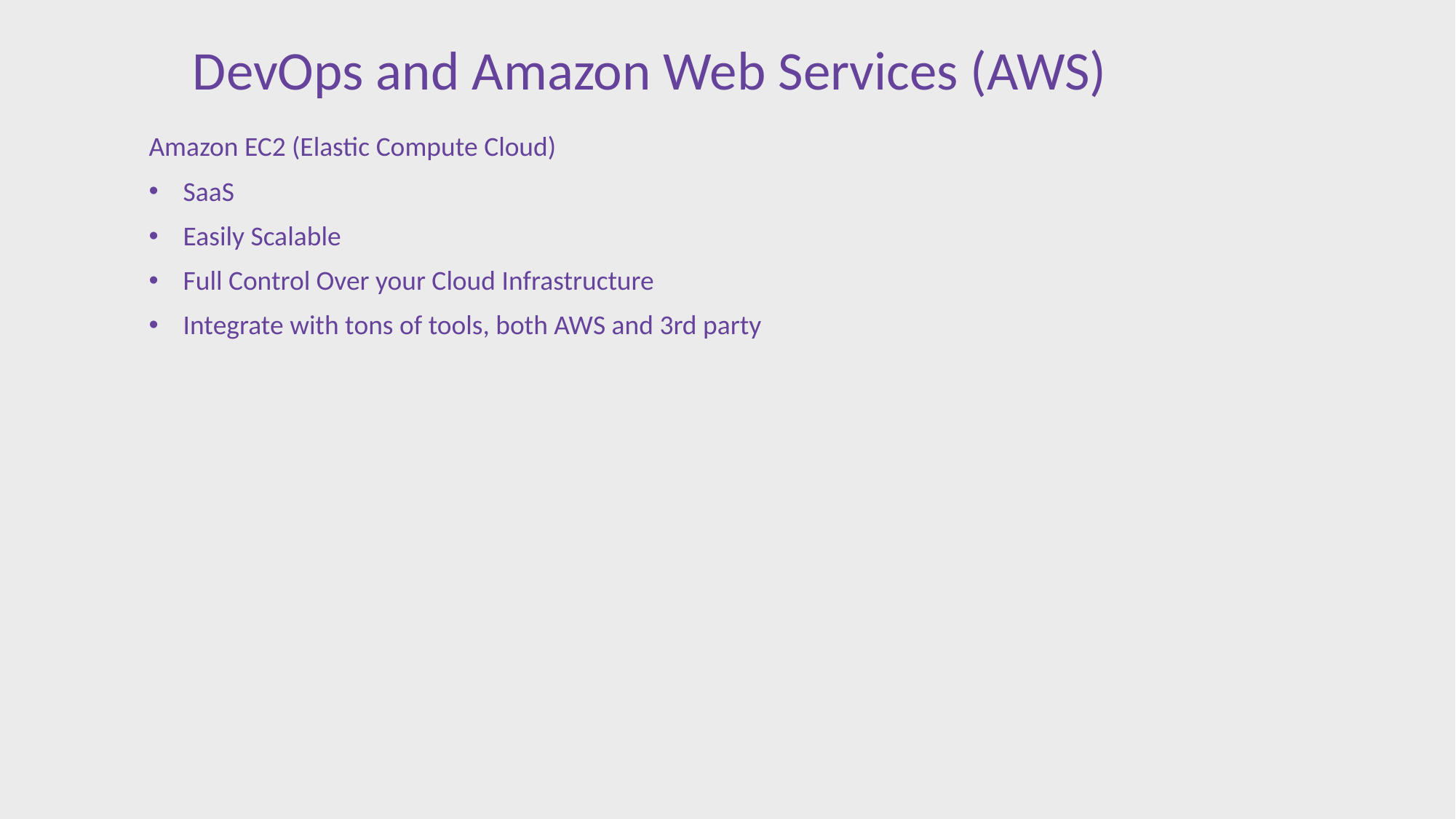

# DevOps and Amazon Web Services (AWS)
Amazon EC2 (Elastic Compute Cloud)
SaaS
Easily Scalable
Full Control Over your Cloud Infrastructure
Integrate with tons of tools, both AWS and 3rd party